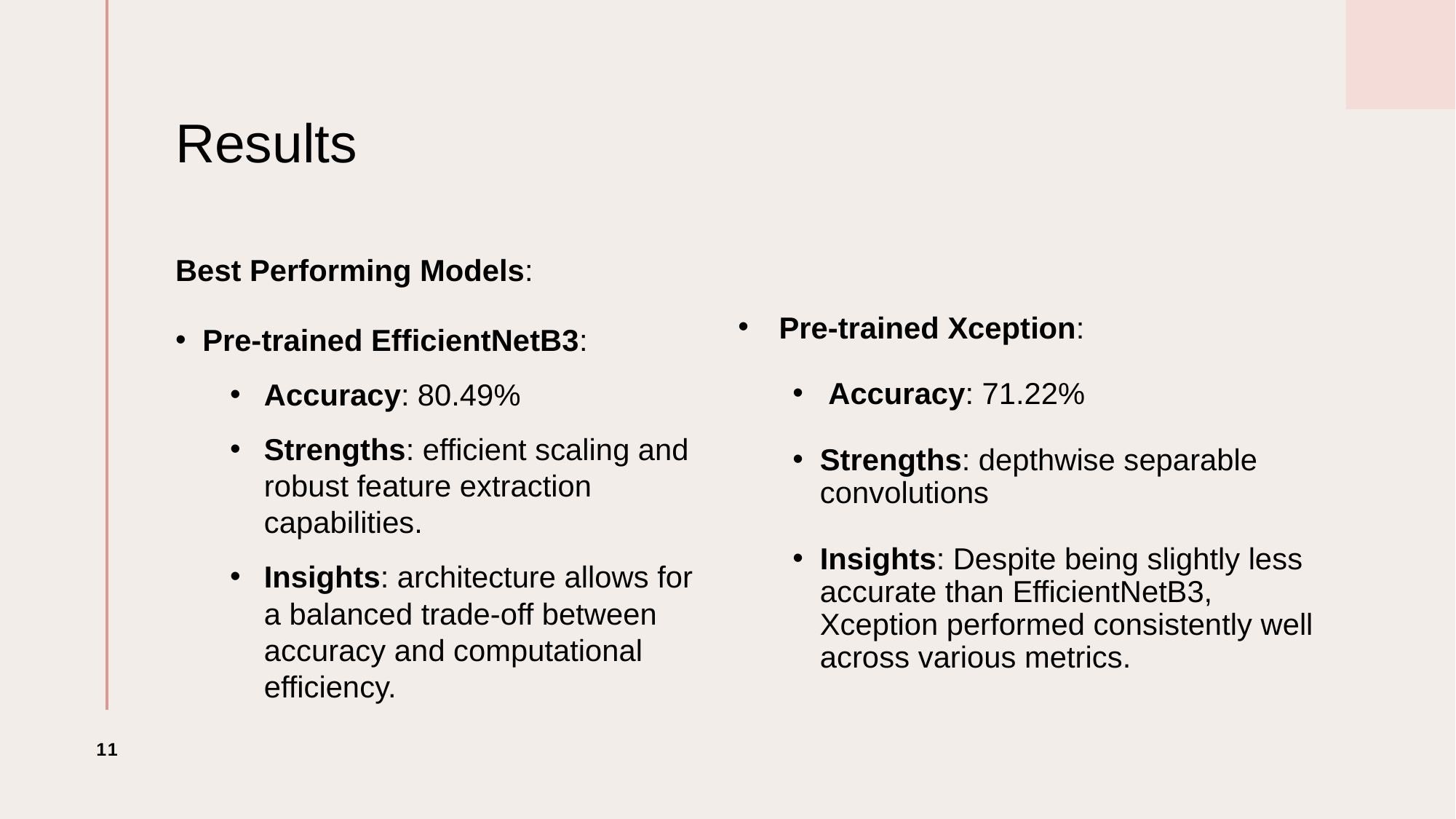

# Results
Best Performing Models:
  Pre-trained EfficientNetB3:
Accuracy: 80.49%
Strengths: efficient scaling and robust feature extraction capabilities.
Insights: architecture allows for a balanced trade-off between accuracy and computational efficiency.
Pre-trained Xception:
 Accuracy: 71.22%
Strengths: depthwise separable convolutions
Insights: Despite being slightly less accurate than EfficientNetB3, Xception performed consistently well across various metrics.

11